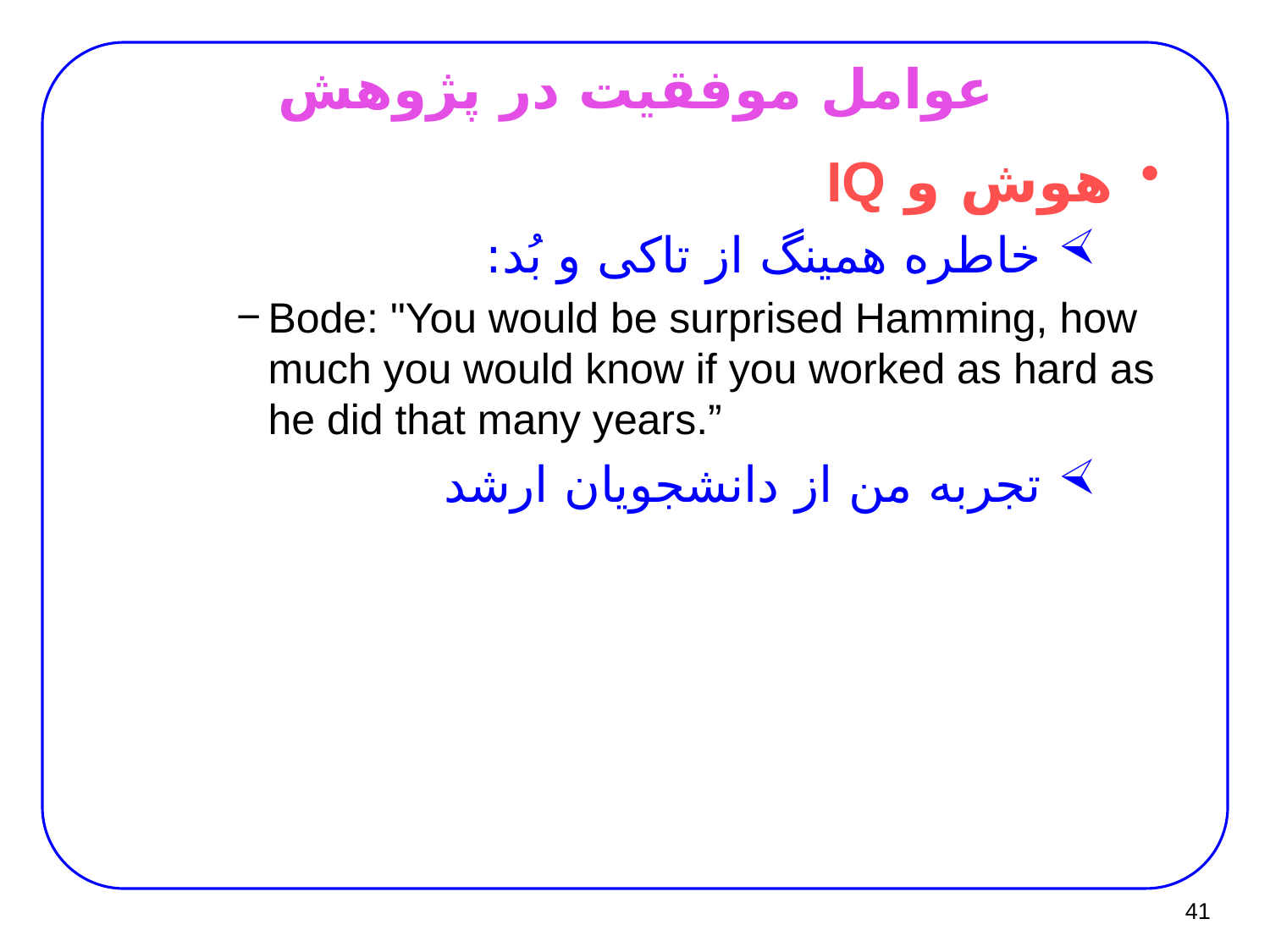

# عوامل موفقیت در پژوهش
هوش و IQ
 خاطره همینگ از تاکی و بُد:
Bode: "You would be surprised Hamming, how much you would know if you worked as hard as he did that many years.”
 تجربه من از دانشجویان ارشد

41